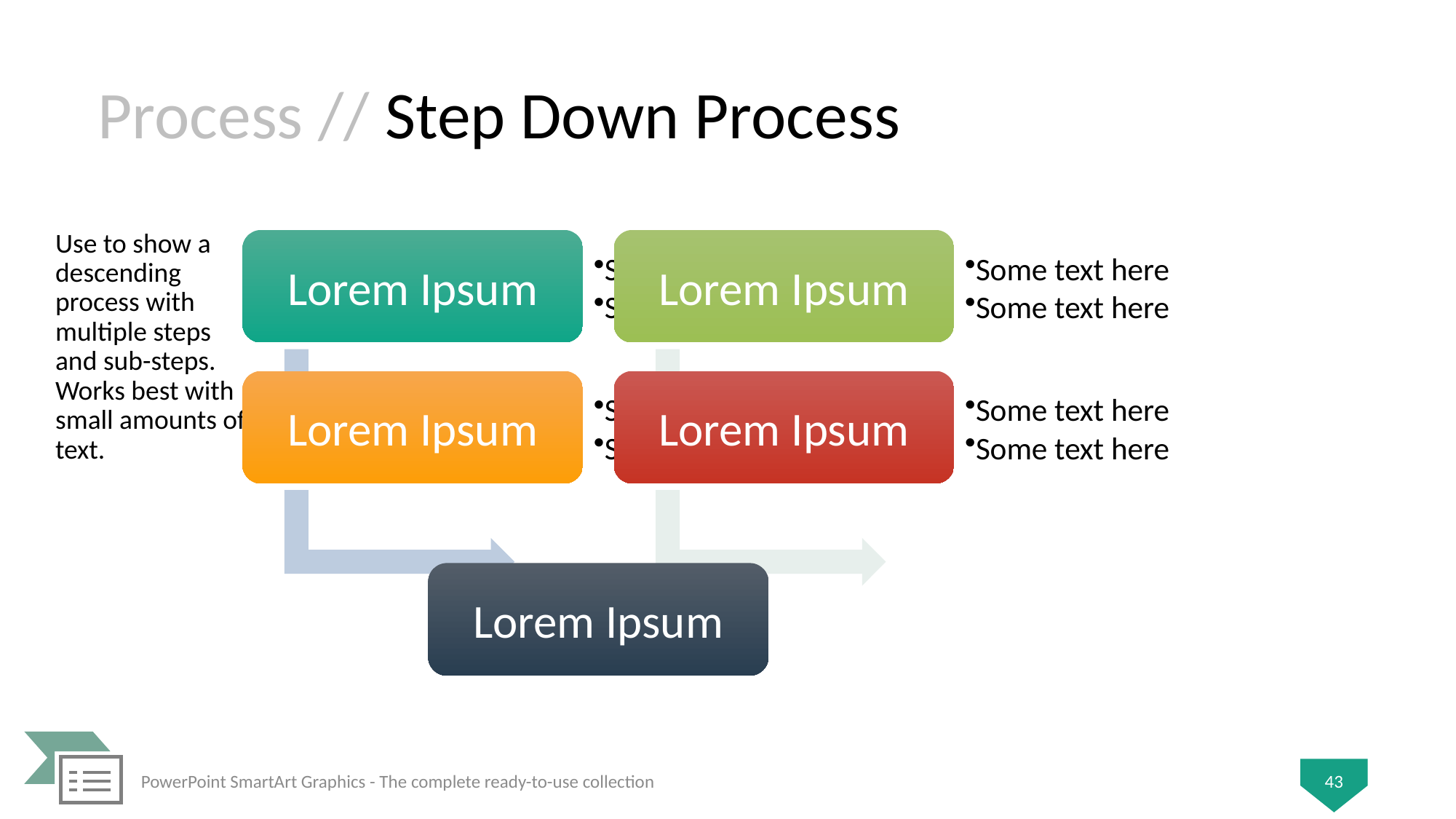

# Step Down Process
Use to show a descending process with multiple steps and sub-steps. Works best with small amounts of text.
Lorem Ipsum
Lorem Ipsum
Lorem Ipsum
Some text here
Some text here
Some text here
Some text here
Some text here
Some text here
Lorem Ipsum
Some text here
Some text here
Lorem Ipsum
Some text here
Some text here
PowerPoint SmartArt Graphics - The complete ready-to-use collection
43